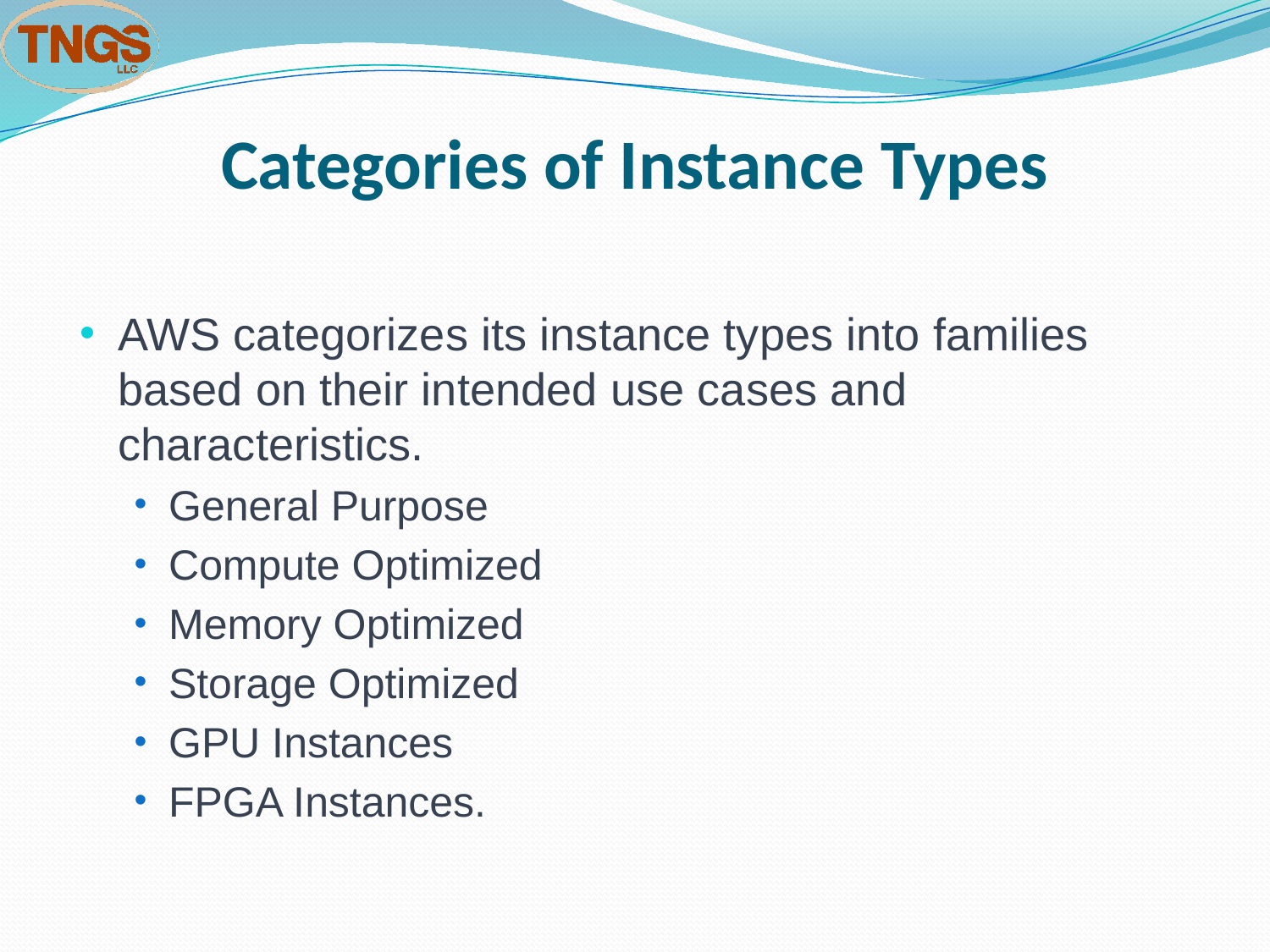

# Categories of Instance Types
AWS categorizes its instance types into families based on their intended use cases and characteristics.
General Purpose
Compute Optimized
Memory Optimized
Storage Optimized
GPU Instances
FPGA Instances.